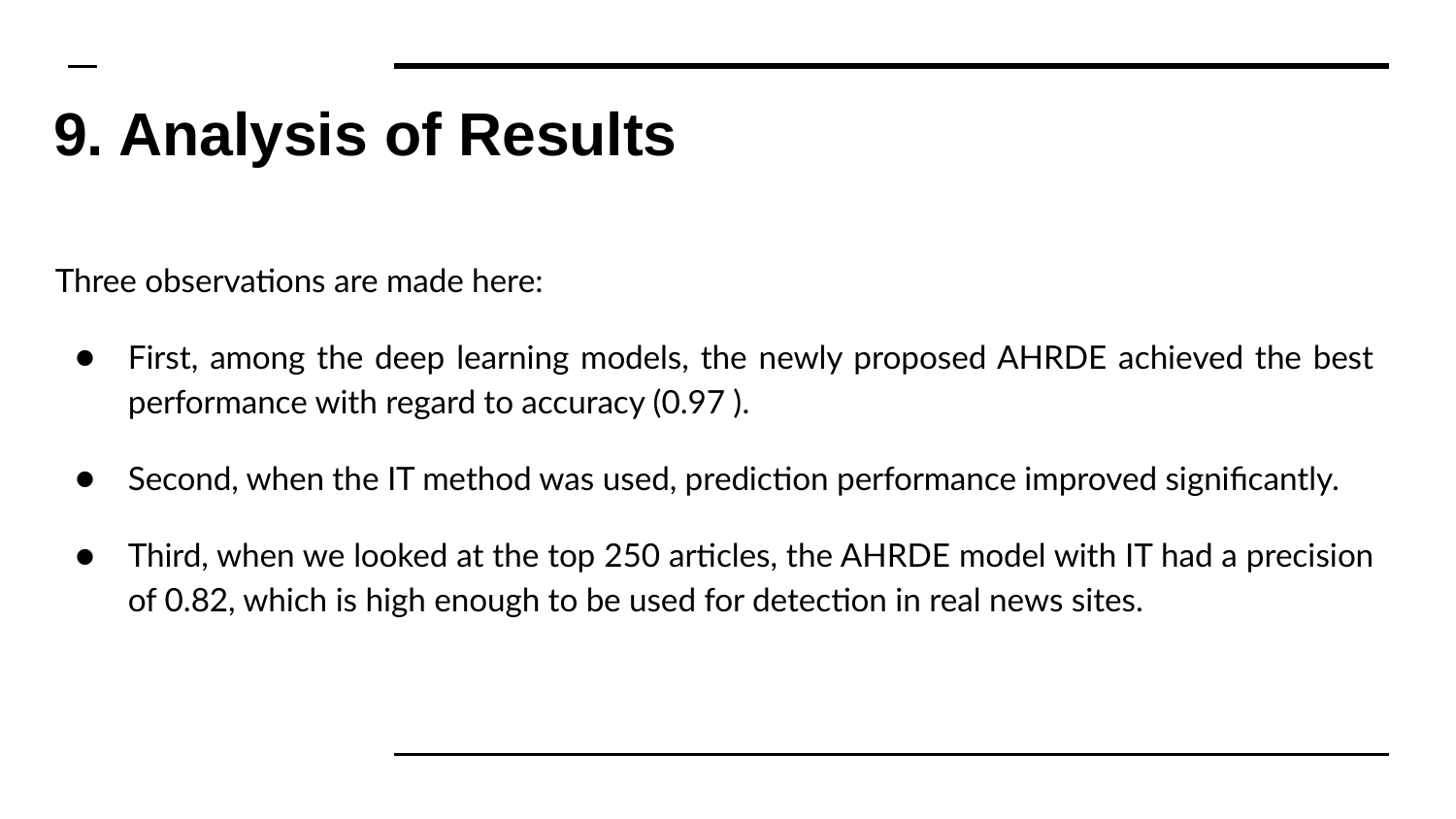

# 9. Analysis of Results

Three observations are made here:
First, among the deep learning models, the newly proposed AHRDE achieved the best performance with regard to accuracy (0.97 ).
Second, when the IT method was used, prediction performance improved significantly.
Third, when we looked at the top 250 articles, the AHRDE model with IT had a precision of 0.82, which is high enough to be used for detection in real news sites.